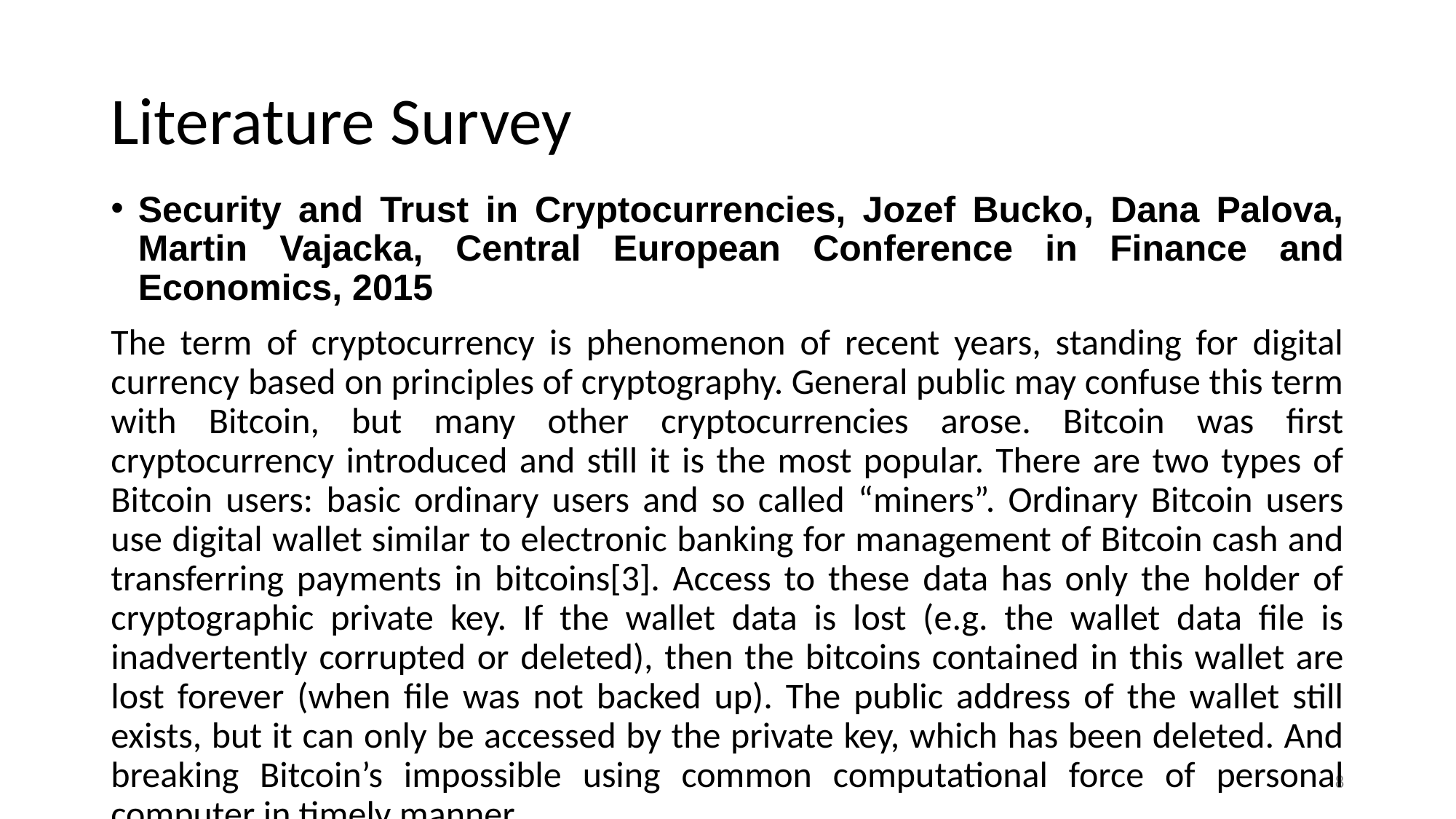

# Literature Survey
Security and Trust in Cryptocurrencies, Jozef Bucko, Dana Palova, Martin Vajacka, Central European Conference in Finance and Economics, 2015
The term of cryptocurrency is phenomenon of recent years, standing for digital currency based on principles of cryptography. General public may confuse this term with Bitcoin, but many other cryptocurrencies arose. Bitcoin was first cryptocurrency introduced and still it is the most popular. There are two types of Bitcoin users: basic ordinary users and so called “miners”. Ordinary Bitcoin users use digital wallet similar to electronic banking for management of Bitcoin cash and transferring payments in bitcoins[3]. Access to these data has only the holder of cryptographic private key. If the wallet data is lost (e.g. the wallet data file is inadvertently corrupted or deleted), then the bitcoins contained in this wallet are lost forever (when file was not backed up). The public address of the wallet still exists, but it can only be accessed by the private key, which has been deleted. And breaking Bitcoin’s impossible using common computational force of personal computer in timely manner.
8